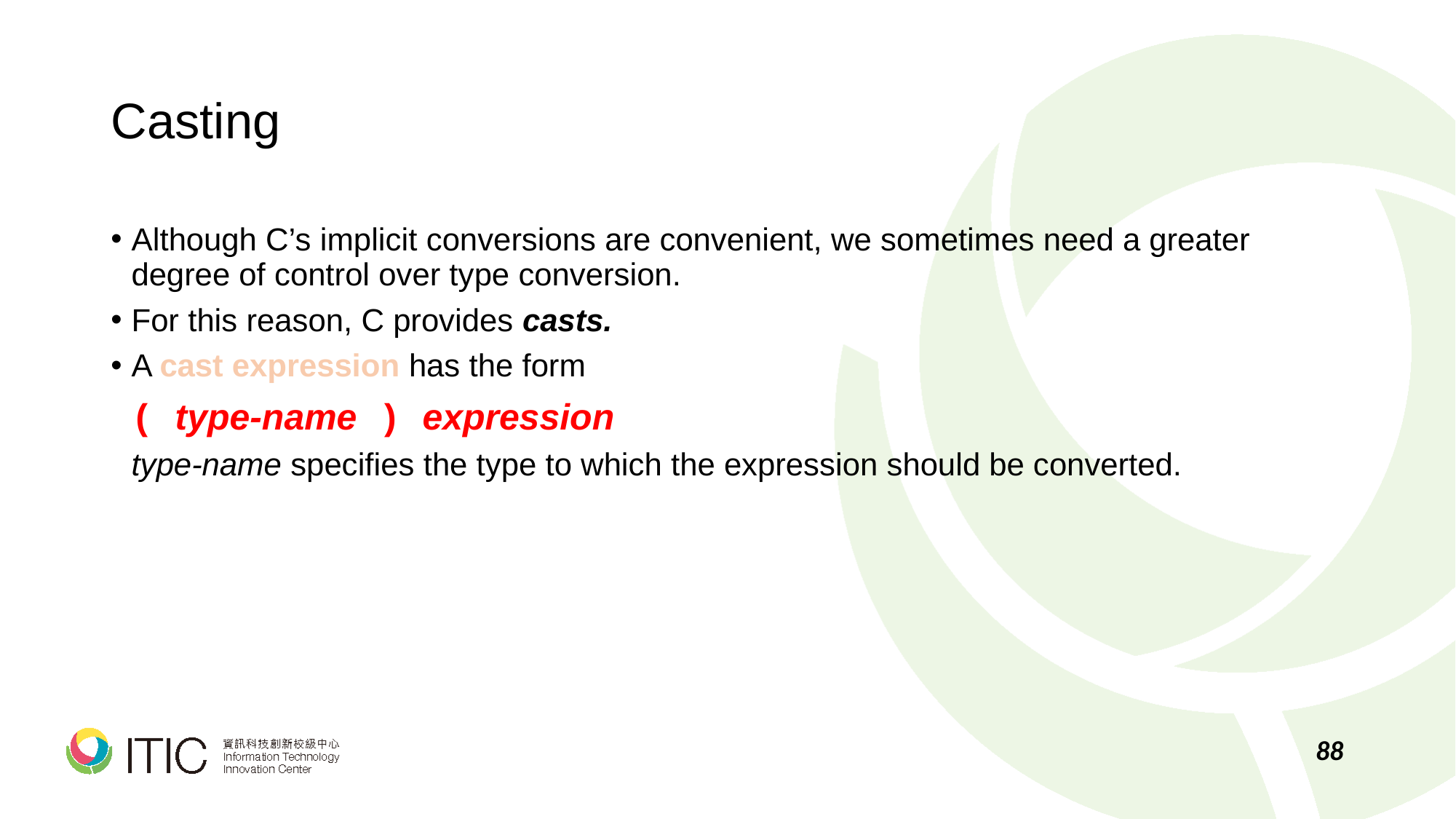

# Casting
Although C’s implicit conversions are convenient, we sometimes need a greater degree of control over type conversion.
For this reason, C provides casts.
A cast expression has the form
	( type-name ) expression
	type-name specifies the type to which the expression should be converted.